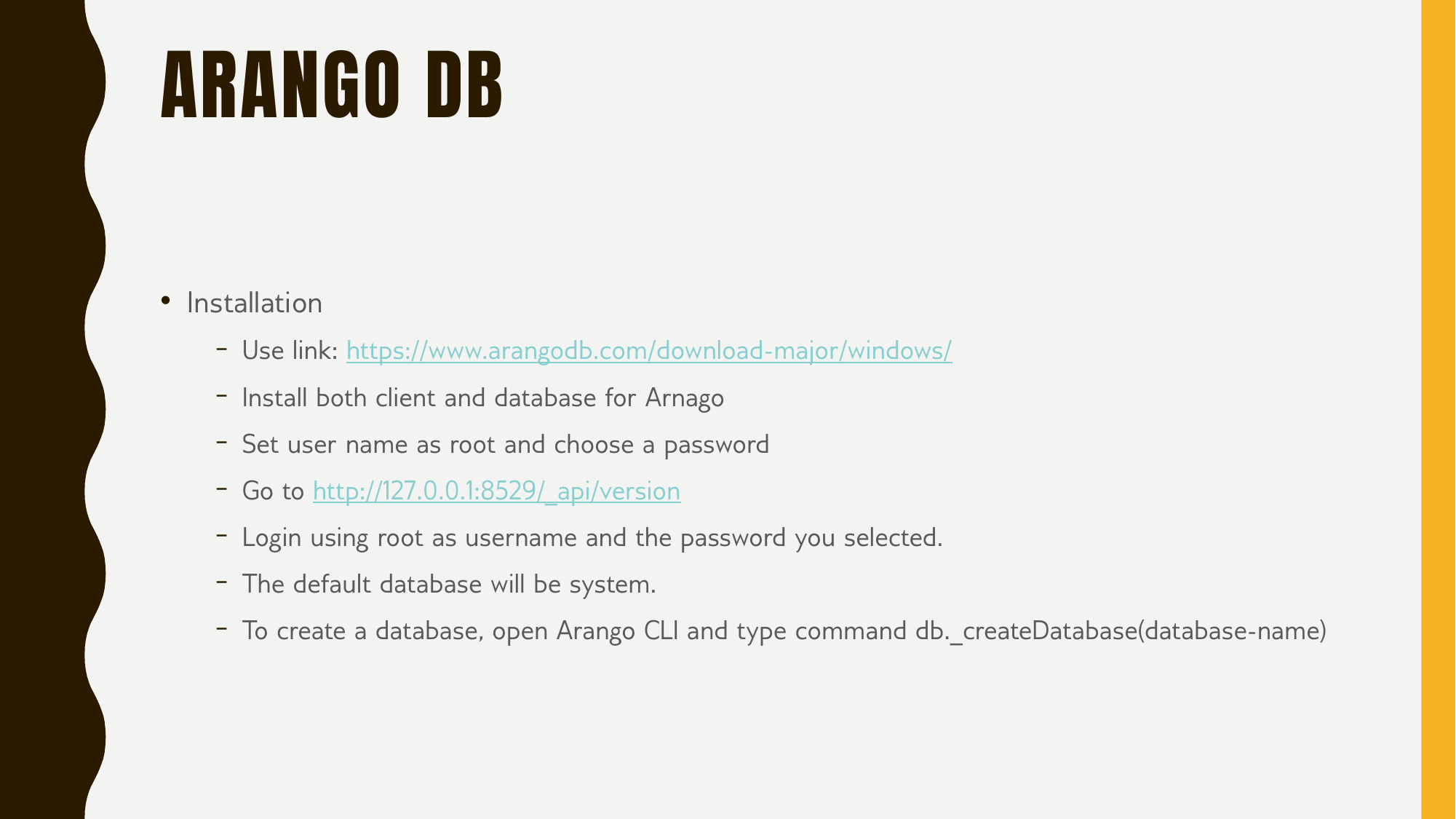

# Arango db
Installation
Use link: https://www.arangodb.com/download-major/windows/
Install both client and database for Arnago
Set user name as root and choose a password
Go to http://127.0.0.1:8529/_api/version
Login using root as username and the password you selected.
The default database will be system.
To create a database, open Arango CLI and type command db._createDatabase(database-name)